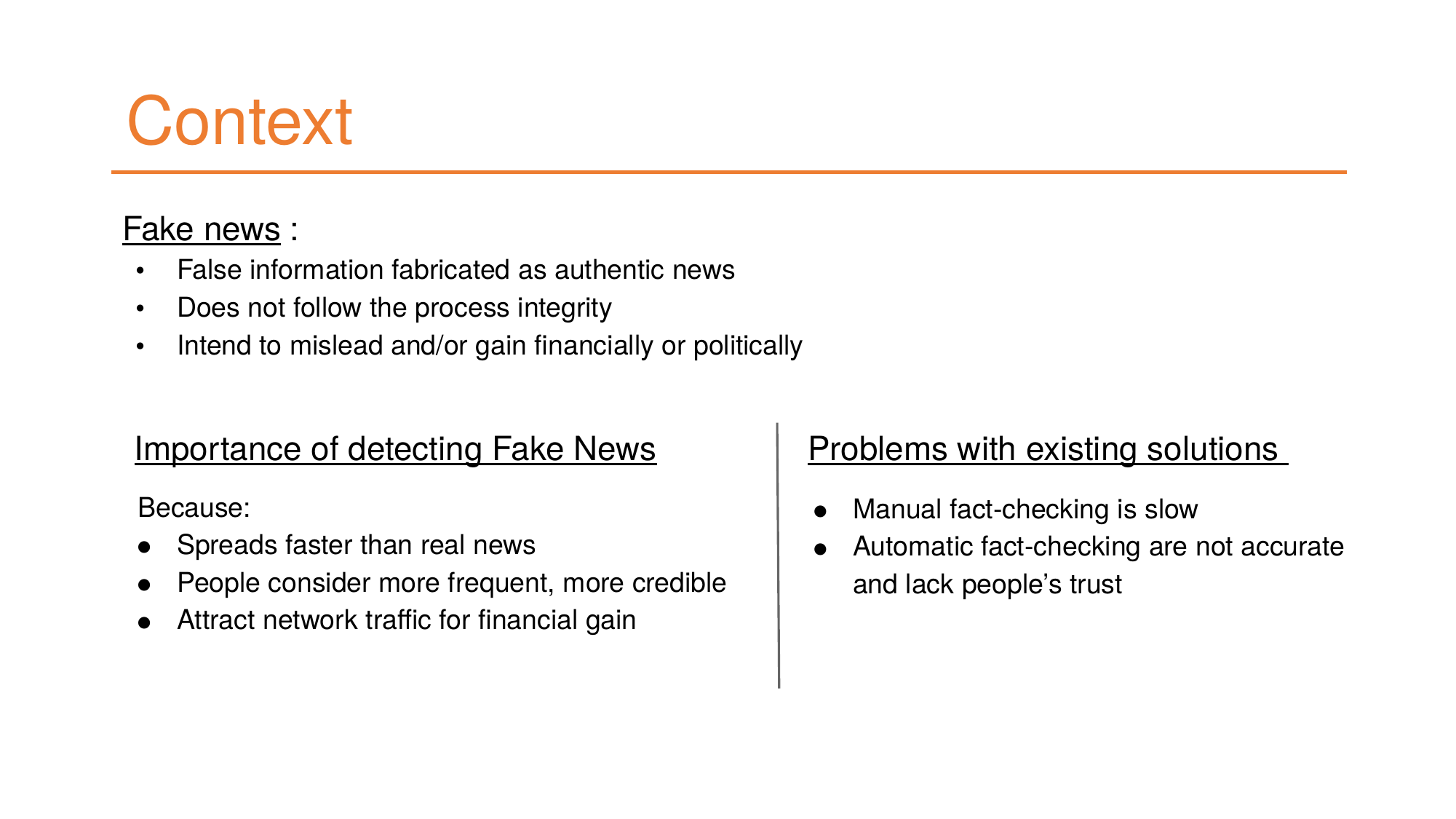

# Context
Fake news :
False information fabricated as authentic news
Does not follow the process integrity
Intend to mislead and/or gain financially or politically
Importance of detecting Fake News
Problems with existing solutions
  Because:
Spreads faster than real news
People consider more frequent, more credible
Attract network traffic for financial gain
Manual fact-checking is slow
Automatic fact-checking are not accurate and lack people’s trust